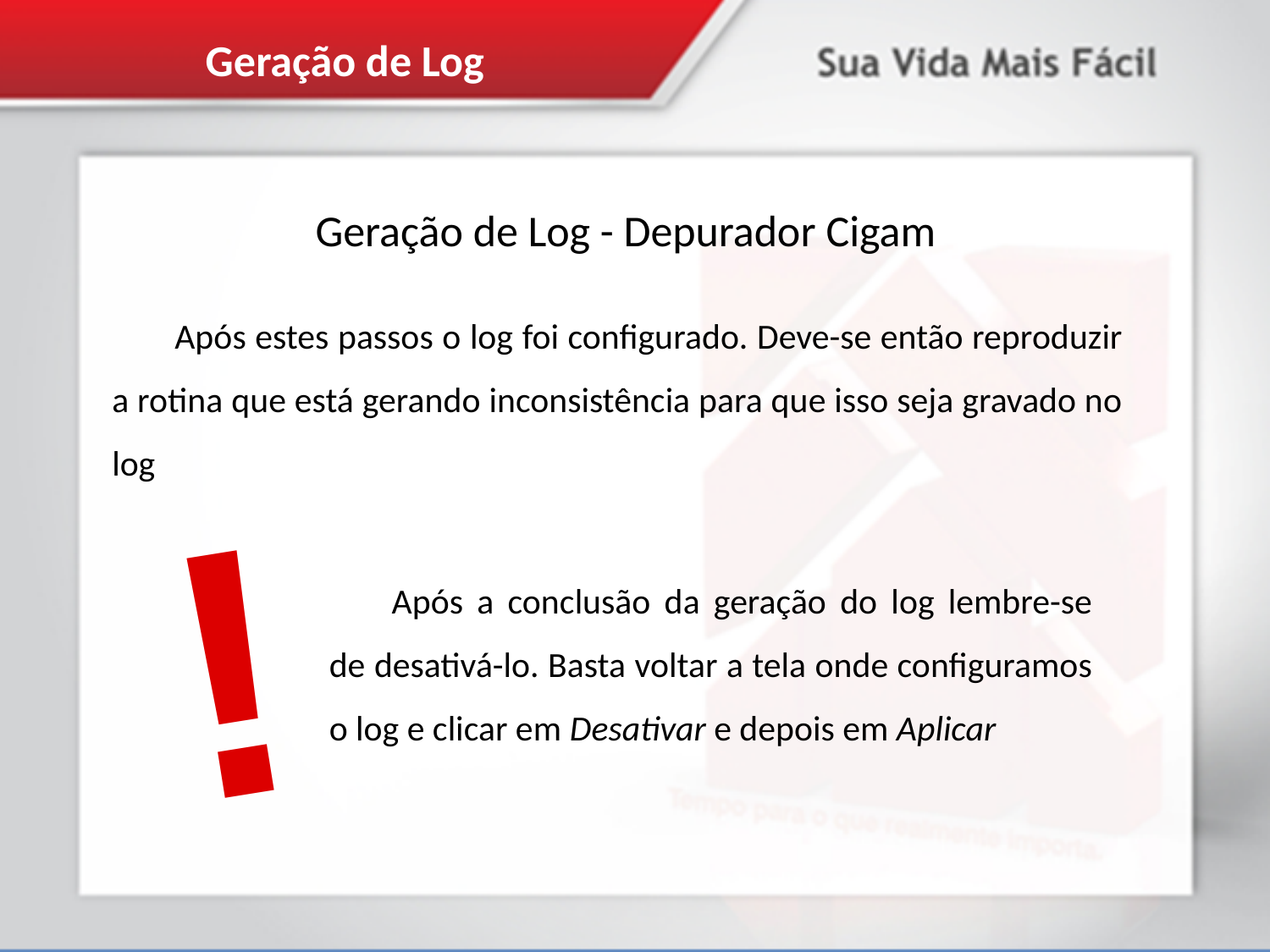

Geração de Log
Geração de Log - Depurador Cigam
Após estes passos o log foi configurado. Deve-se então reproduzir a rotina que está gerando inconsistência para que isso seja gravado no log
!
Após a conclusão da geração do log lembre-se de desativá-lo. Basta voltar a tela onde configuramos o log e clicar em Desativar e depois em Aplicar